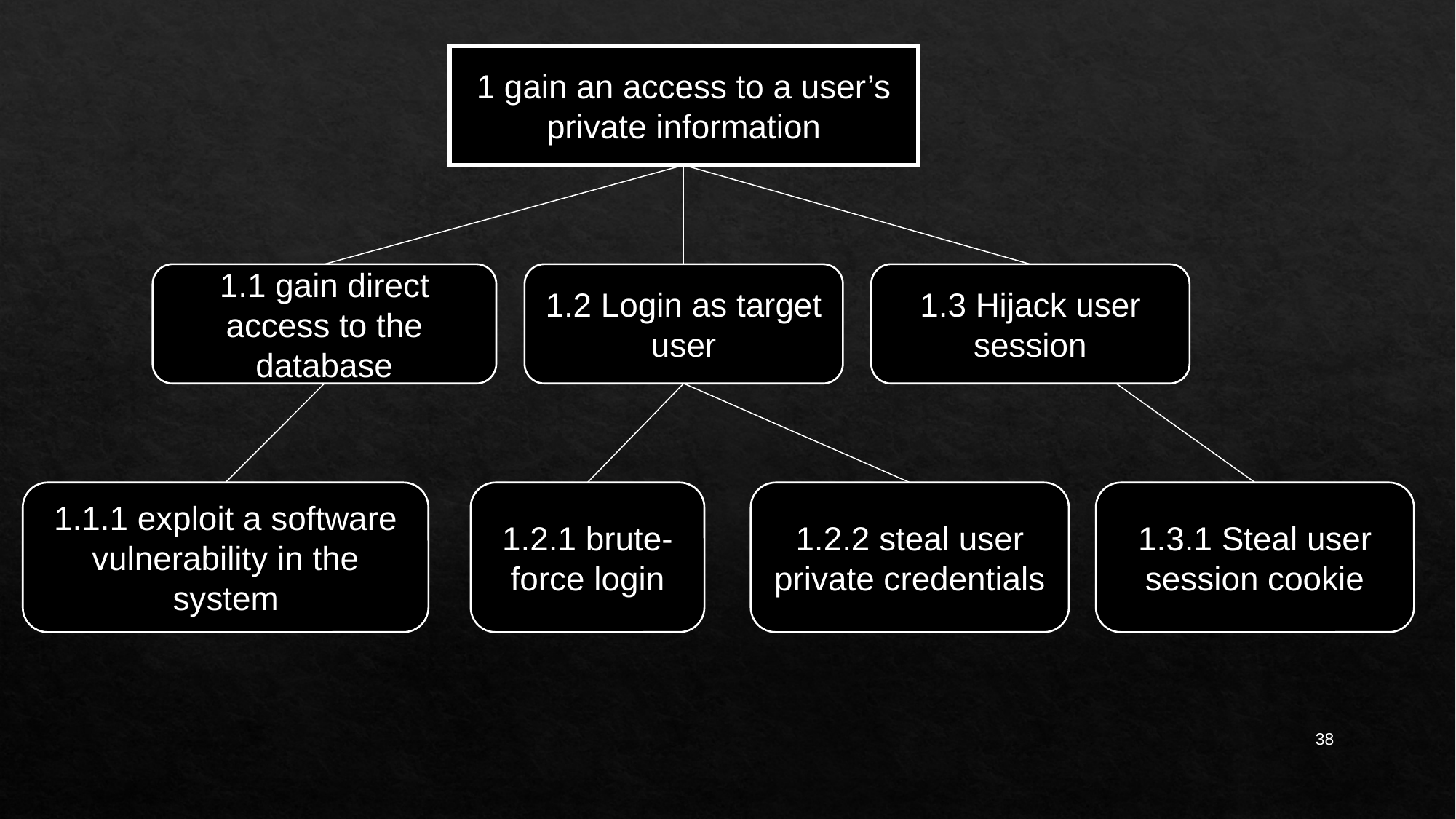

1 gain an access to a user’s private information
1.1 gain direct access to the database
1.2 Login as target user
1.3 Hijack user session
1.1.1 exploit a software vulnerability in the system
1.2.1 brute-force login
1.2.2 steal user private credentials
1.3.1 Steal user session cookie
38